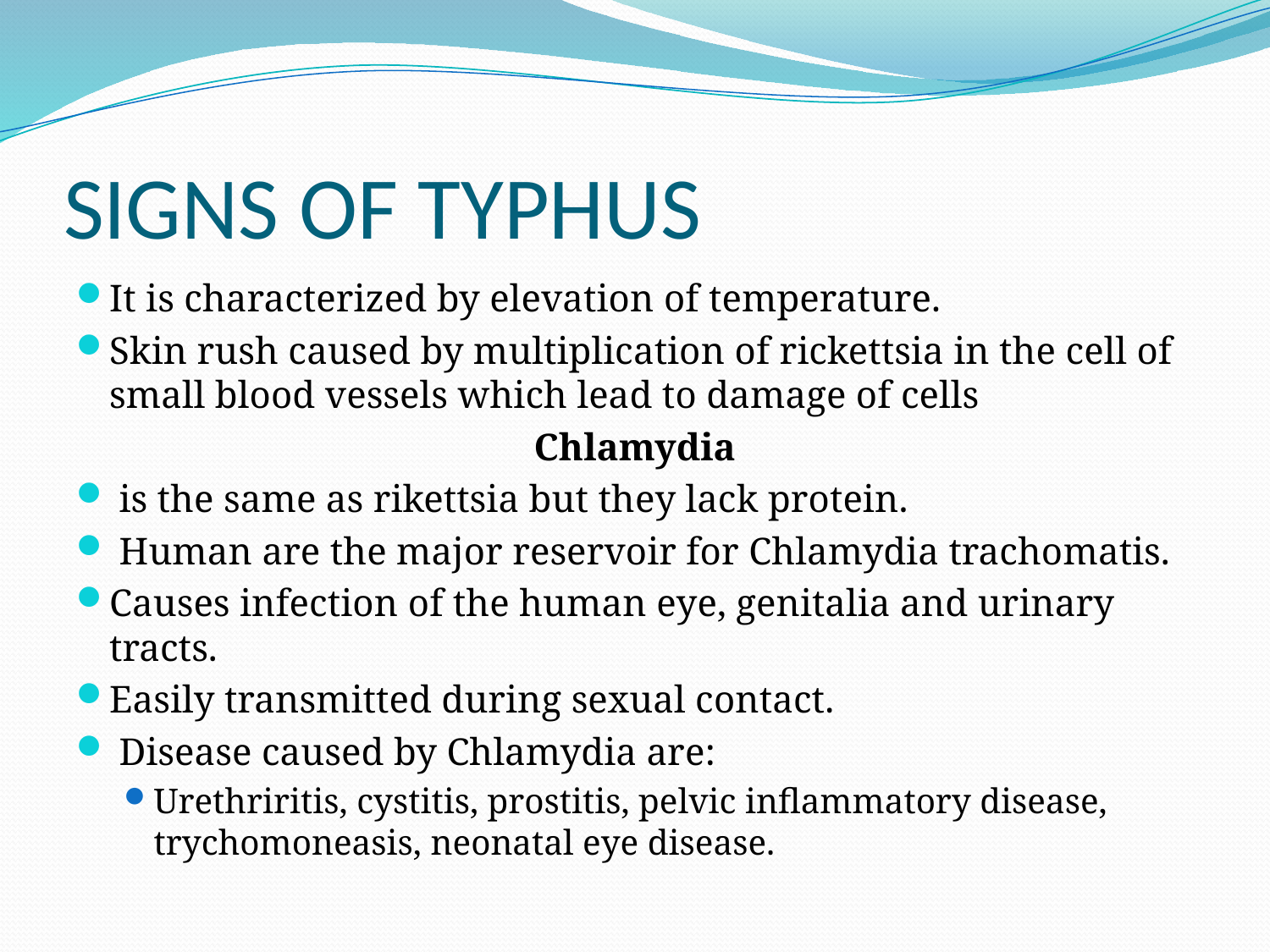

# SIGNS OF TYPHUS
It is characterized by elevation of temperature.
Skin rush caused by multiplication of rickettsia in the cell of small blood vessels which lead to damage of cells
Chlamydia
 is the same as rikettsia but they lack protein.
 Human are the major reservoir for Chlamydia trachomatis.
Causes infection of the human eye, genitalia and urinary tracts.
Easily transmitted during sexual contact.
 Disease caused by Chlamydia are:
Urethriritis, cystitis, prostitis, pelvic inflammatory disease, trychomoneasis, neonatal eye disease.